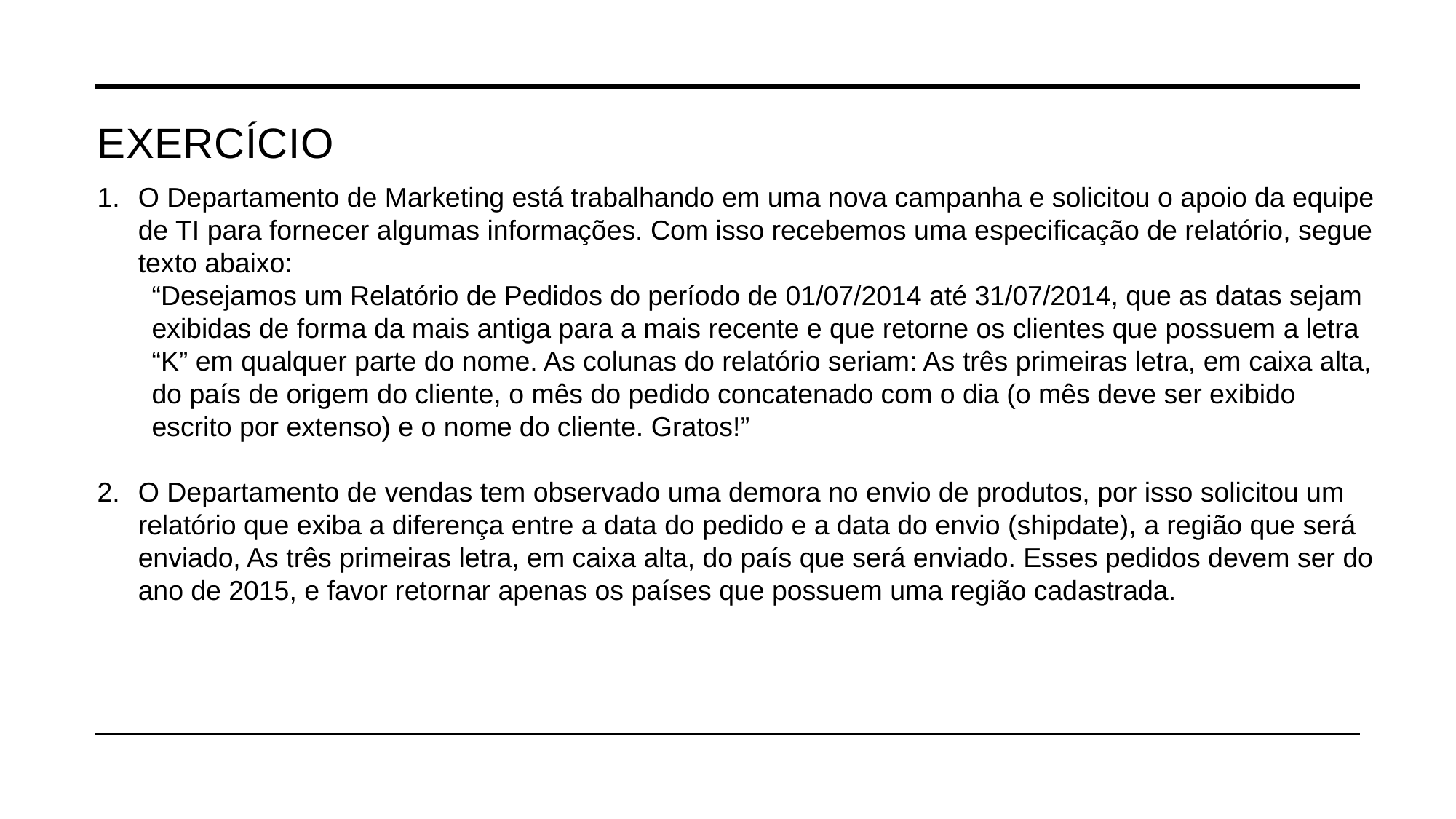

# exercício
O Departamento de Marketing está trabalhando em uma nova campanha e solicitou o apoio da equipe de TI para fornecer algumas informações. Com isso recebemos uma especificação de relatório, segue texto abaixo:
“Desejamos um Relatório de Pedidos do período de 01/07/2014 até 31/07/2014, que as datas sejam exibidas de forma da mais antiga para a mais recente e que retorne os clientes que possuem a letra “K” em qualquer parte do nome. As colunas do relatório seriam: As três primeiras letra, em caixa alta, do país de origem do cliente, o mês do pedido concatenado com o dia (o mês deve ser exibido escrito por extenso) e o nome do cliente. Gratos!”

O Departamento de vendas tem observado uma demora no envio de produtos, por isso solicitou um relatório que exiba a diferença entre a data do pedido e a data do envio (shipdate), a região que será enviado, As três primeiras letra, em caixa alta, do país que será enviado. Esses pedidos devem ser do ano de 2015, e favor retornar apenas os países que possuem uma região cadastrada.